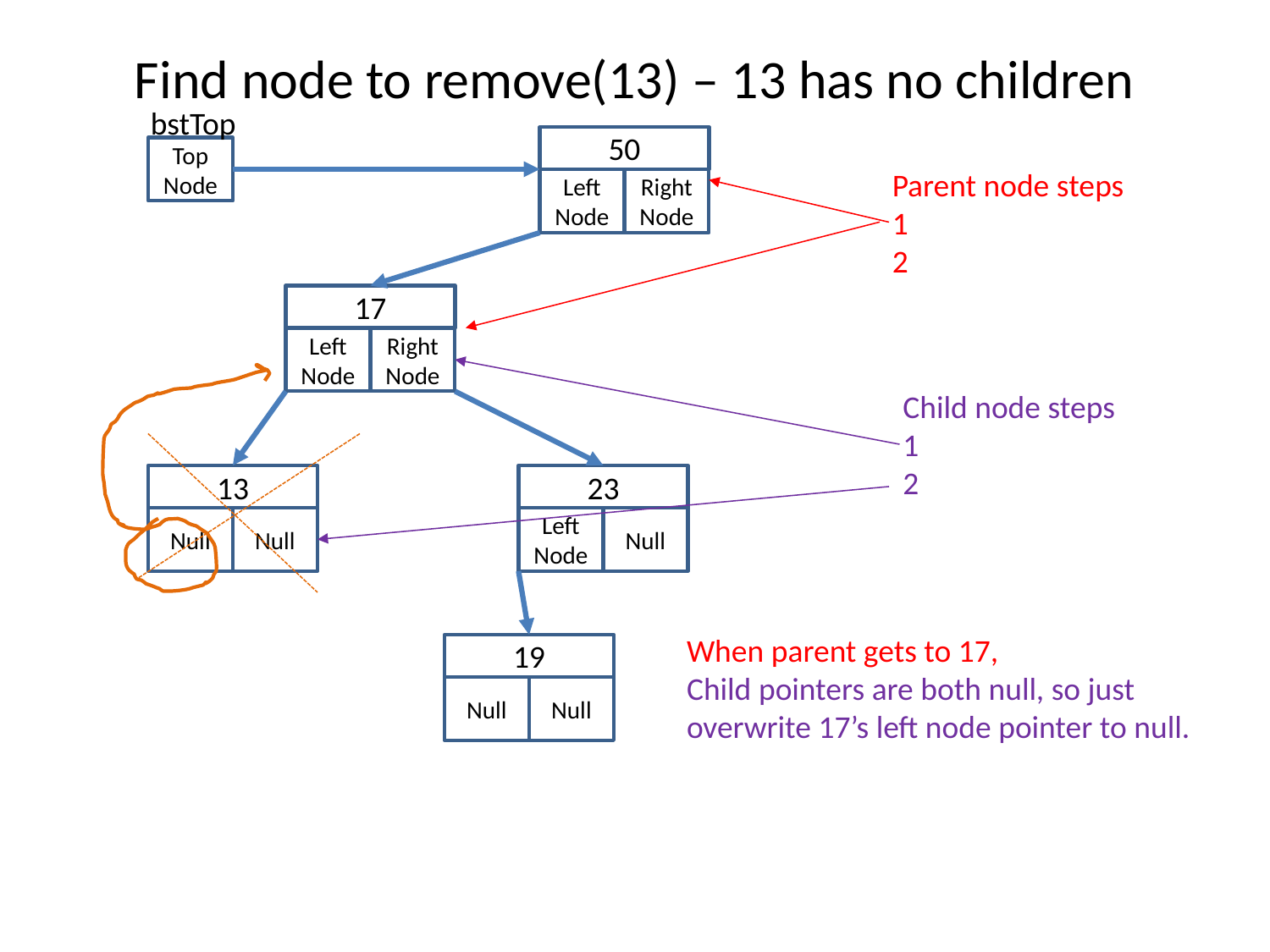

# Find node to remove(13) – 13 has no children
bstTop
50
Left Node
Right Node
Top
Node
Parent node steps
1
2
17
Left Node
Right Node

Child node steps
1
2
13
Null
Null
23
Left Node
Null
When parent gets to 17,
Child pointers are both null, so just
overwrite 17’s left node pointer to null.
19
Null
Null